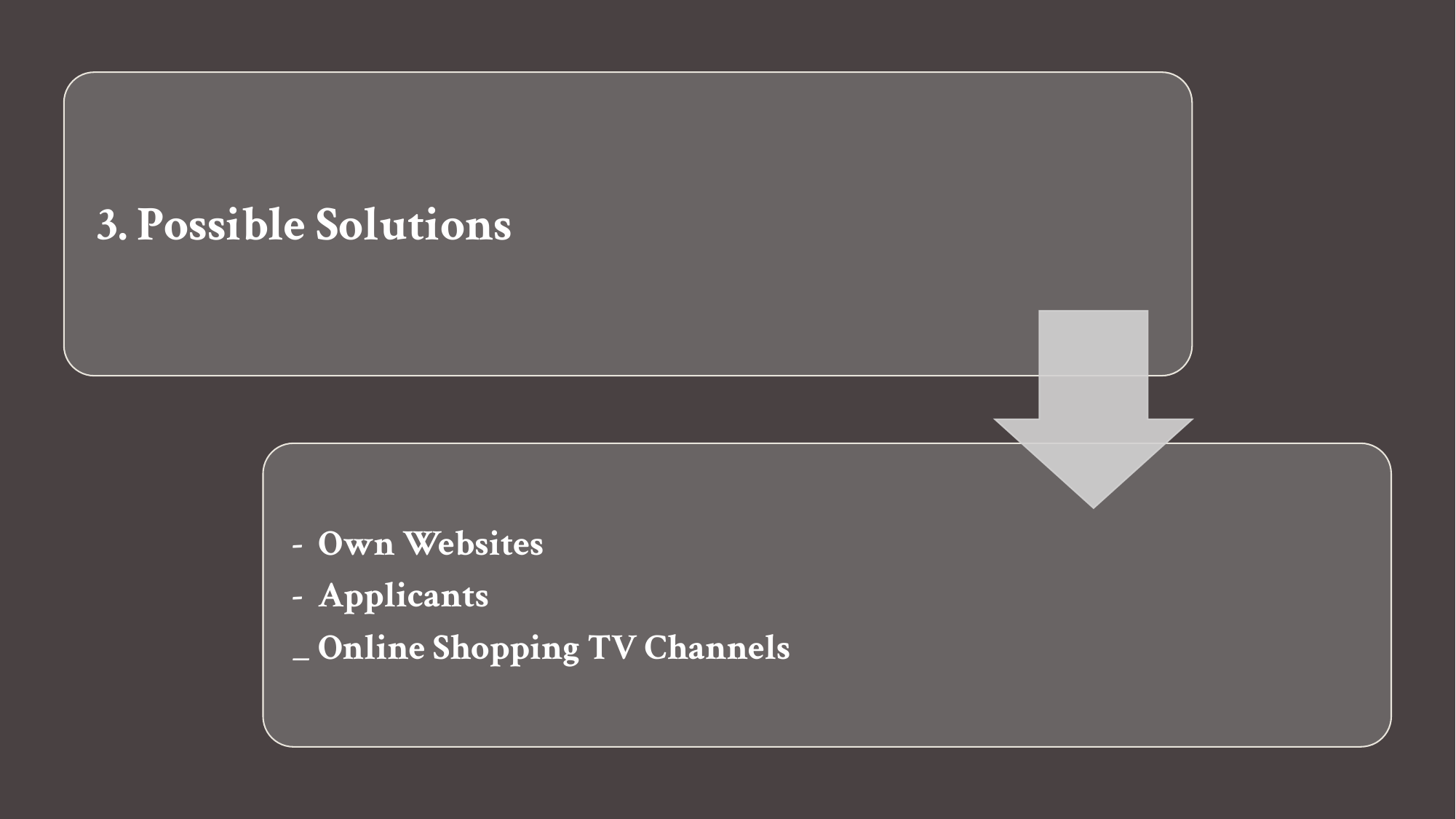

3. Possible Solutions
-  Own Websites
-  Applicants
_ Online Shopping TV Channels